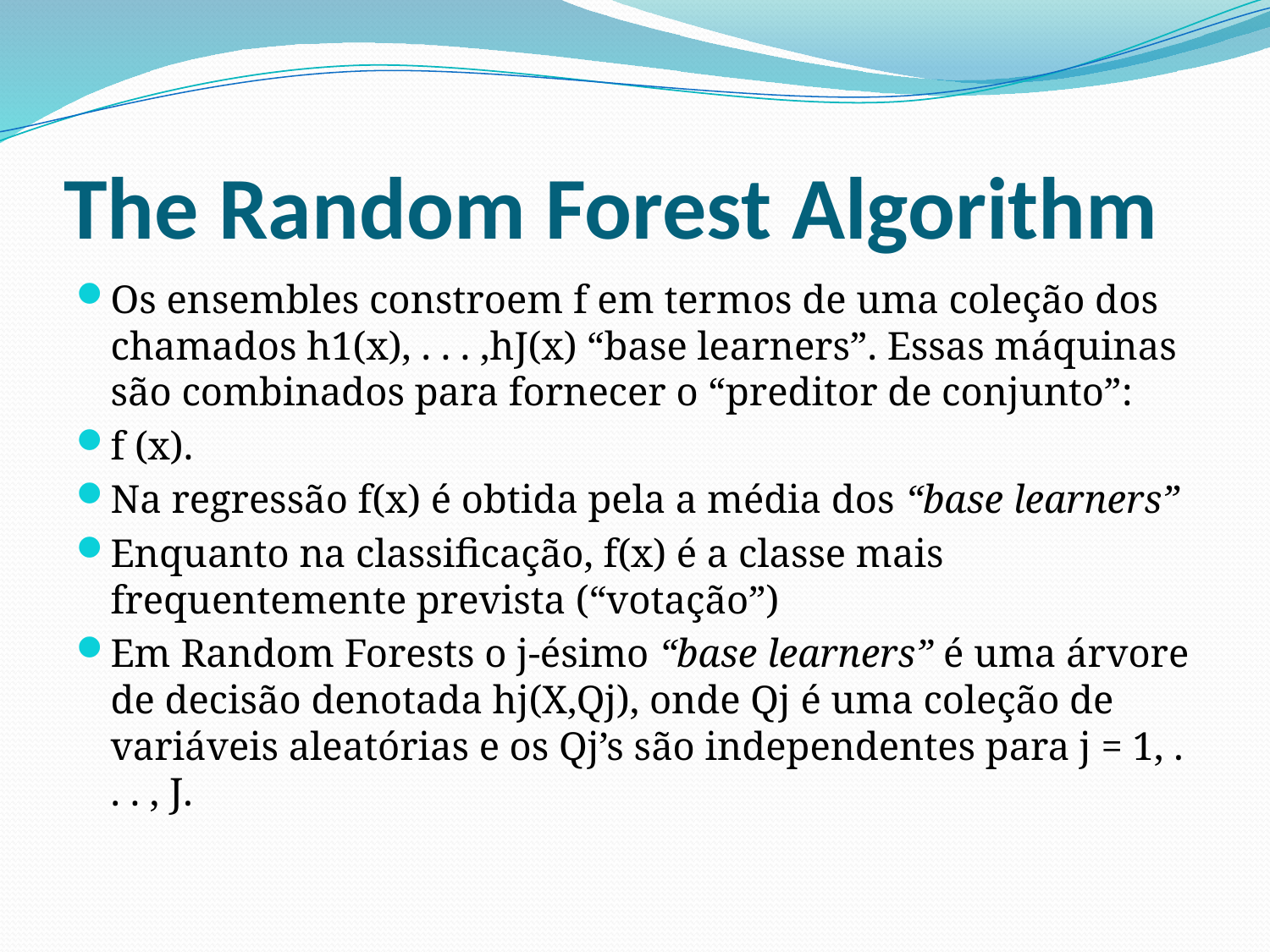

# The Random Forest Algorithm
Os ensembles constroem f em termos de uma coleção dos chamados h1(x), . . . ,hJ(x) “base learners”. Essas máquinas  são combinados para fornecer o “preditor de conjunto”:
f (x).
Na regressão f(x) é obtida pela a média dos “base learners”
Enquanto na classificação, f(x) é a classe mais frequentemente prevista (“votação”)
Em Random Forests o j-ésimo “base learners” é uma árvore de decisão denotada hj(X,Qj), onde Qj é uma coleção de variáveis aleatórias e os Qj’s são independentes para j = 1, . . . , J.